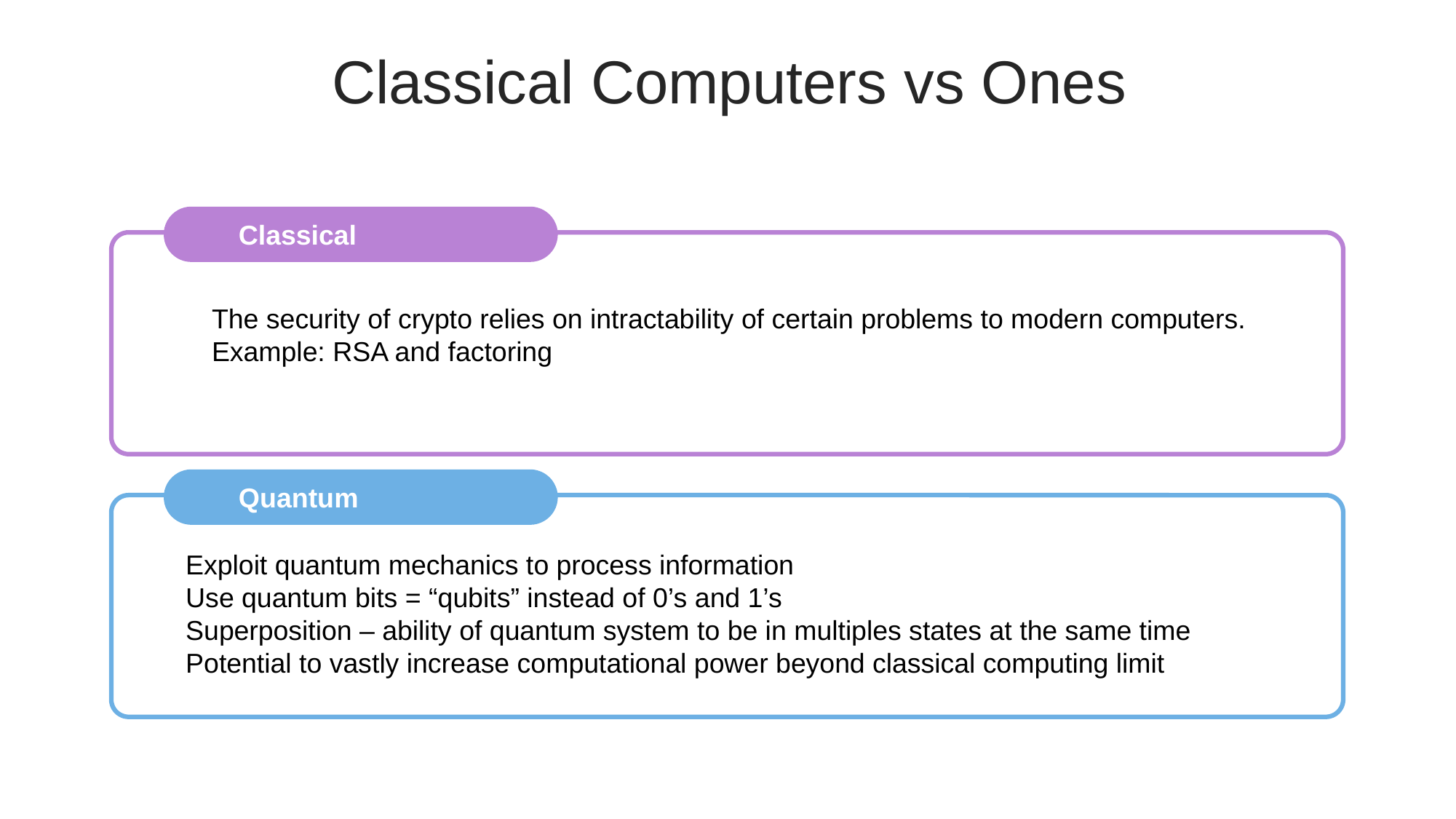

Classical Computers vs Ones

Classical

The security of crypto relies on intractability of certain problems to modern computers.
Example: RSA and factoring

Quantum

Exploit quantum mechanics to process information
Use quantum bits = “qubits” instead of 0’s and 1’s
Superposition – ability of quantum system to be in multiples states at the same time
Potential to vastly increase computational power beyond classical computing limit